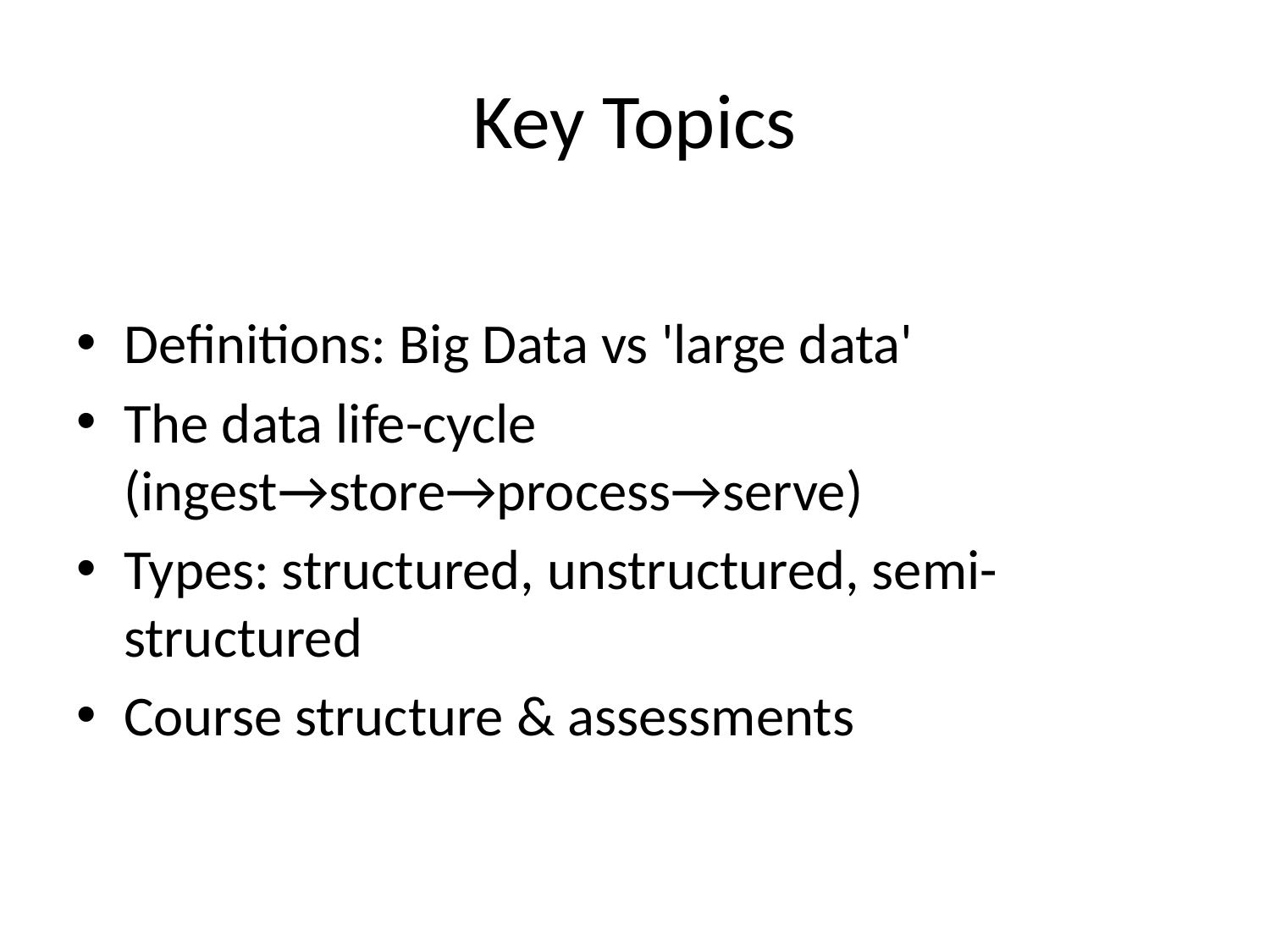

# Key Topics

Definitions: Big Data vs 'large data'
The data life-cycle (ingest→store→process→serve)
Types: structured, unstructured, semi-structured
Course structure & assessments